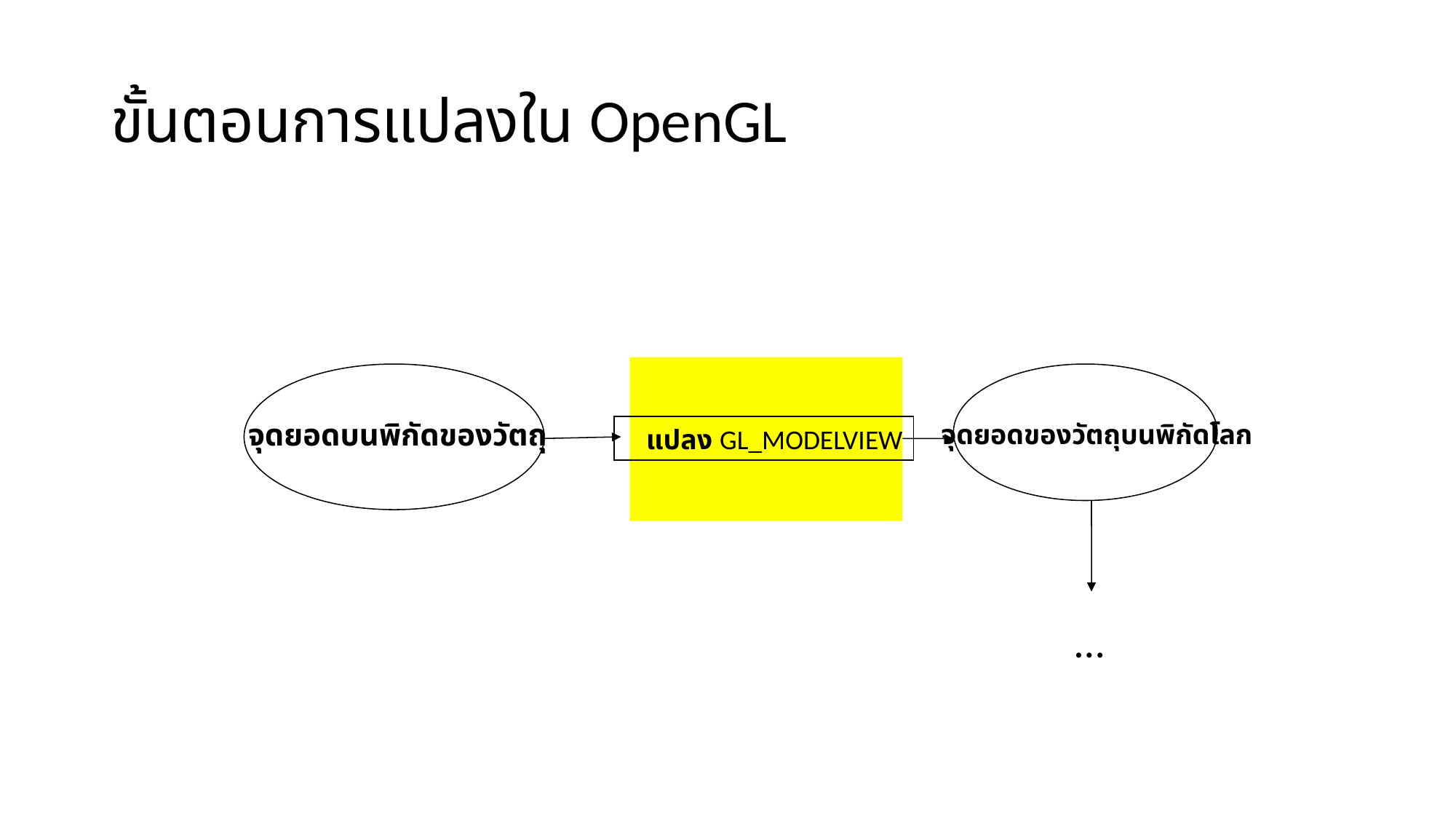

# ขั้นตอนการแปลงใน OpenGL

จุดยอดบนพิกัดของวัตถุ

         จุดยอดของวัตถุบนพิกัดโลก
   แปลง GL_MODELVIEW

…